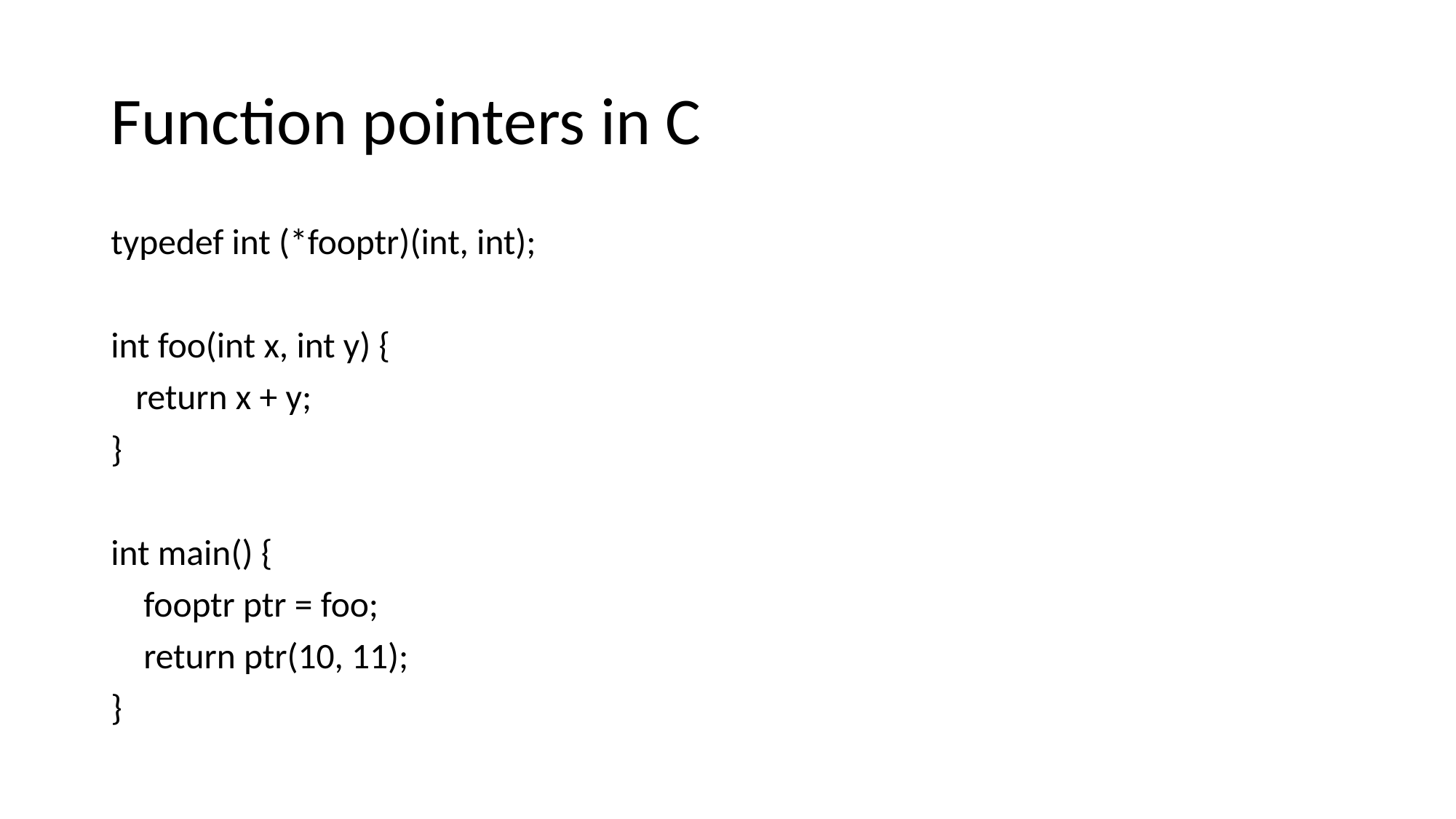

# Function pointers in C
typedef int (*fooptr)(int, int);

int foo(int x, int y) {
   return x + y;
}

int main() {
    fooptr ptr = foo;
    return ptr(10, 11);
}